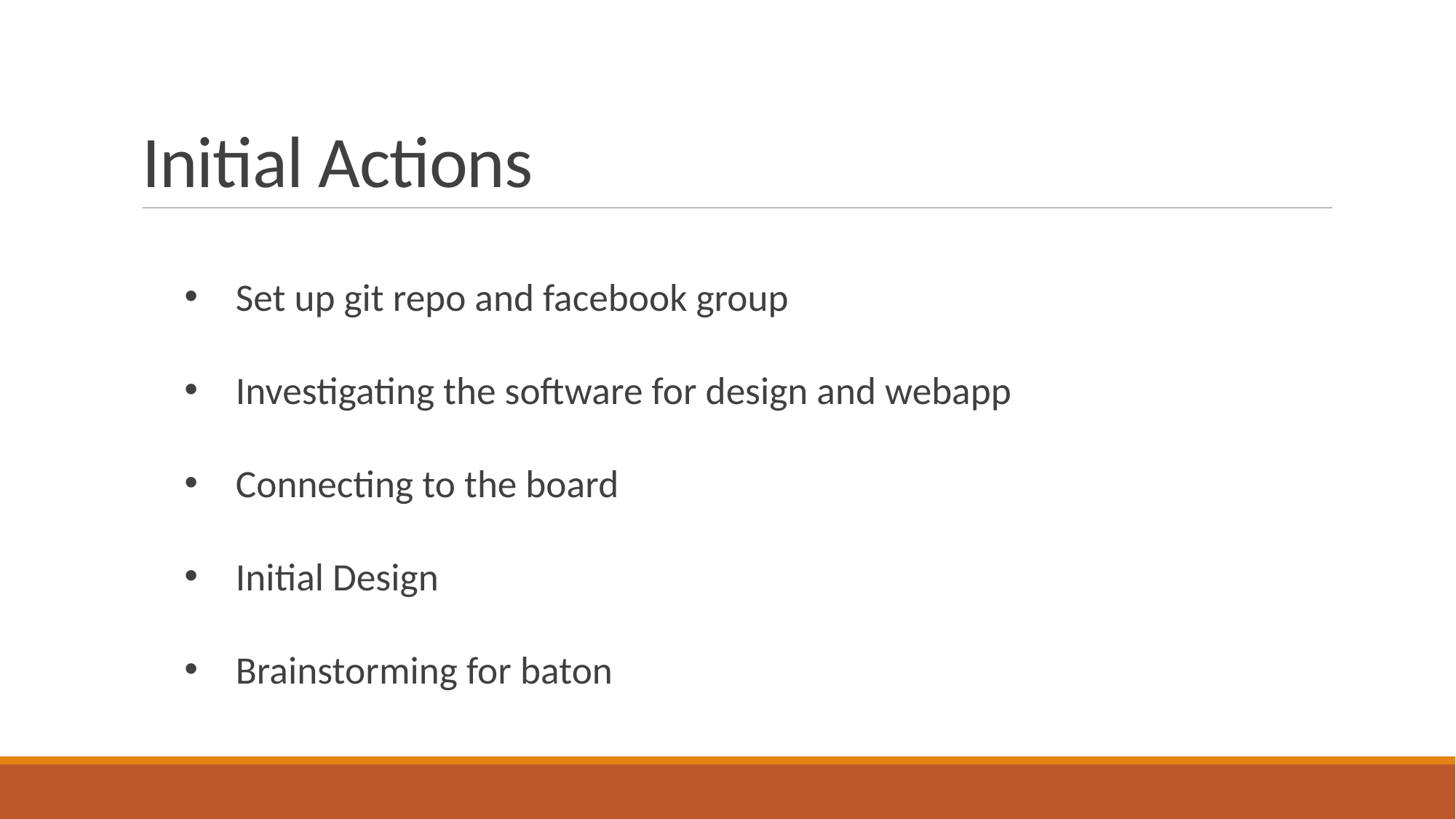

# Initial Actions
Set up git repo and facebook group
Investigating the software for design and webapp
Connecting to the board
Initial Design
Brainstorming for baton